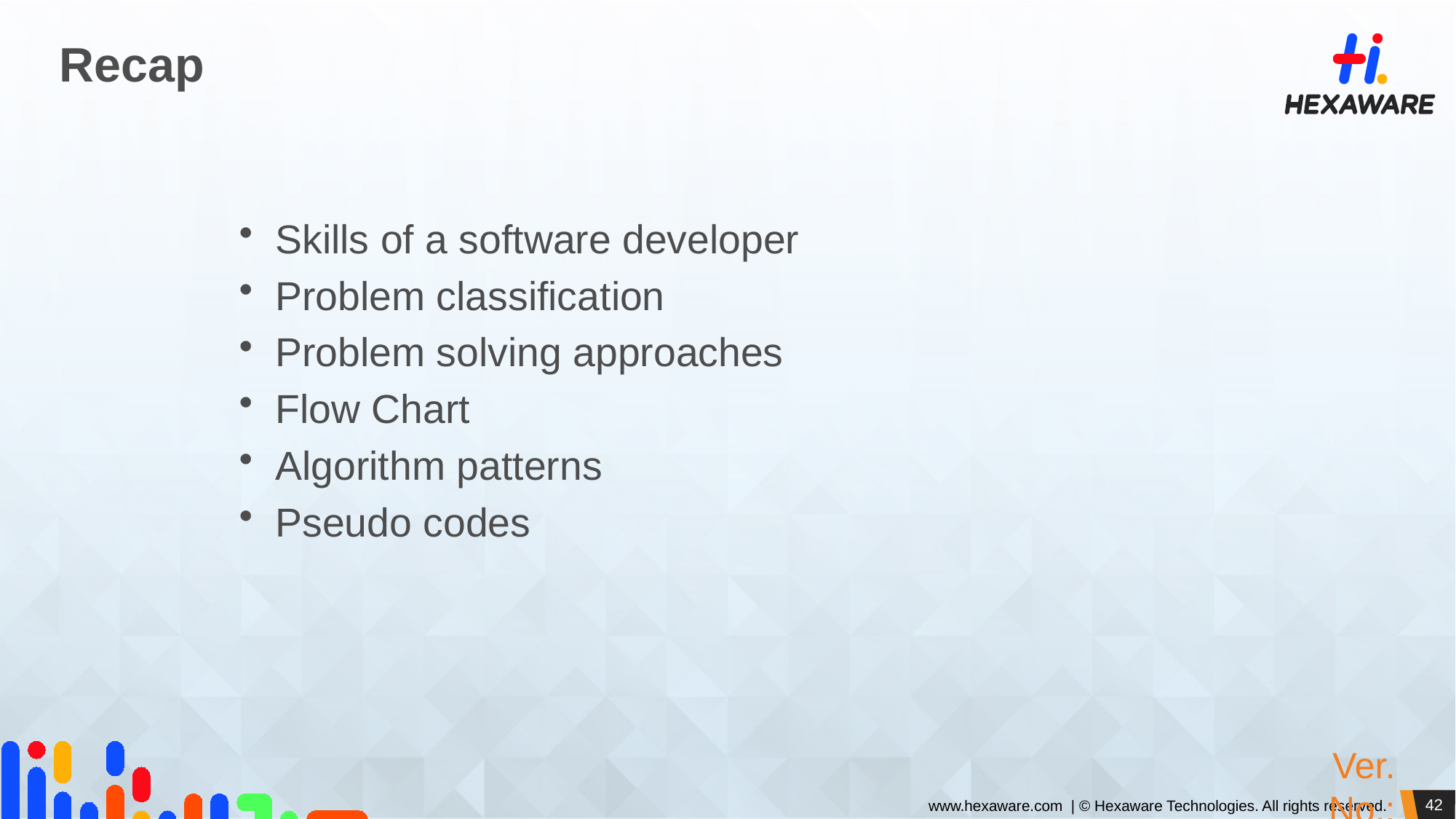

# Recap
Skills of a software developer
Problem classification
Problem solving approaches
Flow Chart
Algorithm patterns
Pseudo codes

Ver. No.: